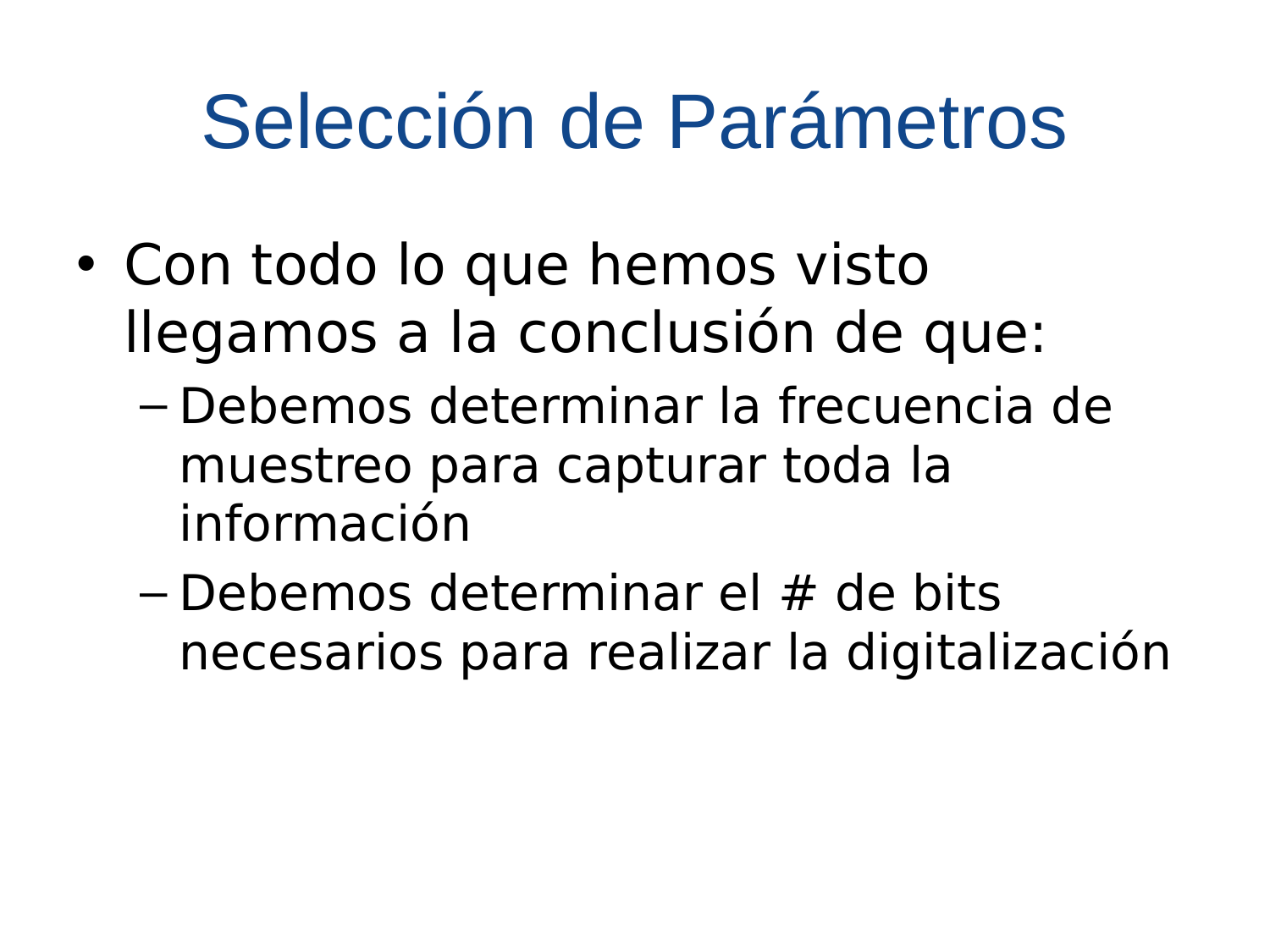

# Selección de Parámetros
Con todo lo que hemos visto llegamos a la conclusión de que:
Debemos determinar la frecuencia de muestreo para capturar toda la información
Debemos determinar el # de bits necesarios para realizar la digitalización